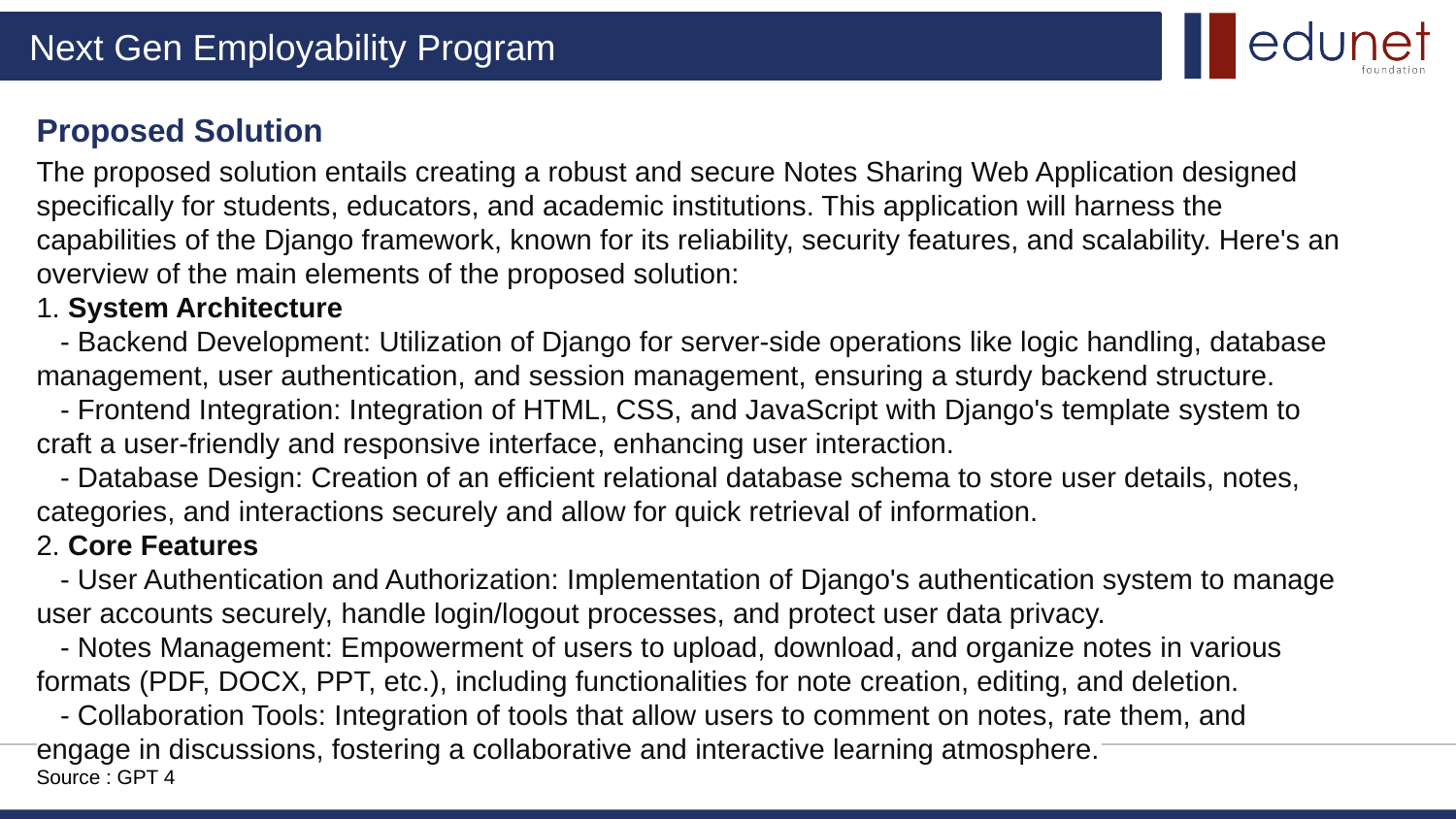

Proposed Solution
The proposed solution entails creating a robust and secure Notes Sharing Web Application designed specifically for students, educators, and academic institutions. This application will harness the capabilities of the Django framework, known for its reliability, security features, and scalability. Here's an overview of the main elements of the proposed solution:
1. System Architecture
   - Backend Development: Utilization of Django for server-side operations like logic handling, database management, user authentication, and session management, ensuring a sturdy backend structure.
   - Frontend Integration: Integration of HTML, CSS, and JavaScript with Django's template system to craft a user-friendly and responsive interface, enhancing user interaction.
   - Database Design: Creation of an efficient relational database schema to store user details, notes, categories, and interactions securely and allow for quick retrieval of information.
2. Core Features
   - User Authentication and Authorization: Implementation of Django's authentication system to manage user accounts securely, handle login/logout processes, and protect user data privacy.
   - Notes Management: Empowerment of users to upload, download, and organize notes in various formats (PDF, DOCX, PPT, etc.), including functionalities for note creation, editing, and deletion.
   - Collaboration Tools: Integration of tools that allow users to comment on notes, rate them, and engage in discussions, fostering a collaborative and interactive learning atmosphere.
.
Source : GPT 4